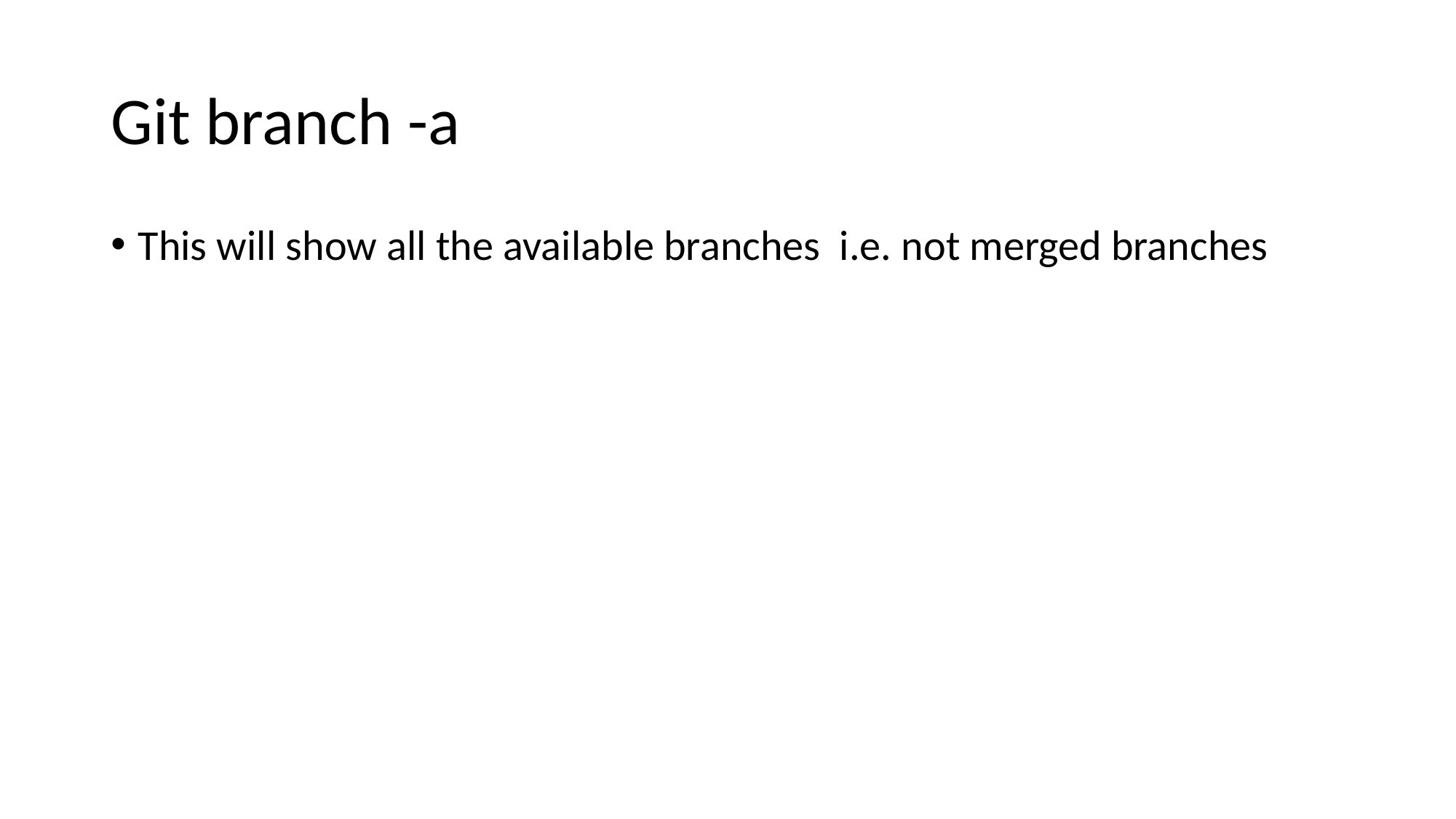

# Git branch -a
This will show all the available branches  i.e. not merged branches